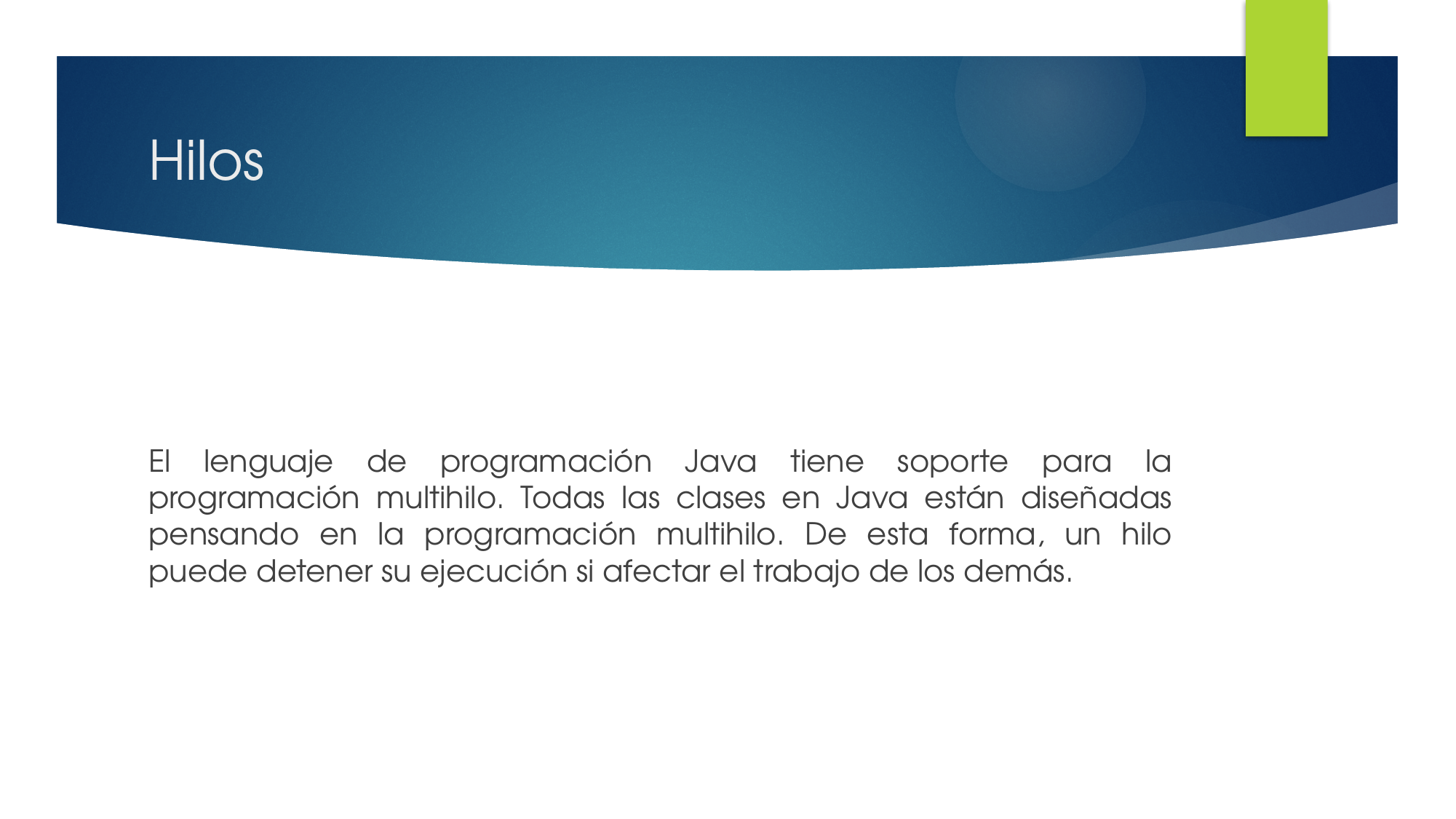

# Hilos
El lenguaje de programación Java tiene soporte para la programación multihilo. Todas las clases en Java están diseñadas pensando en la programación multihilo. De esta forma, un hilo puede detener su ejecución si afectar el trabajo de los demás.